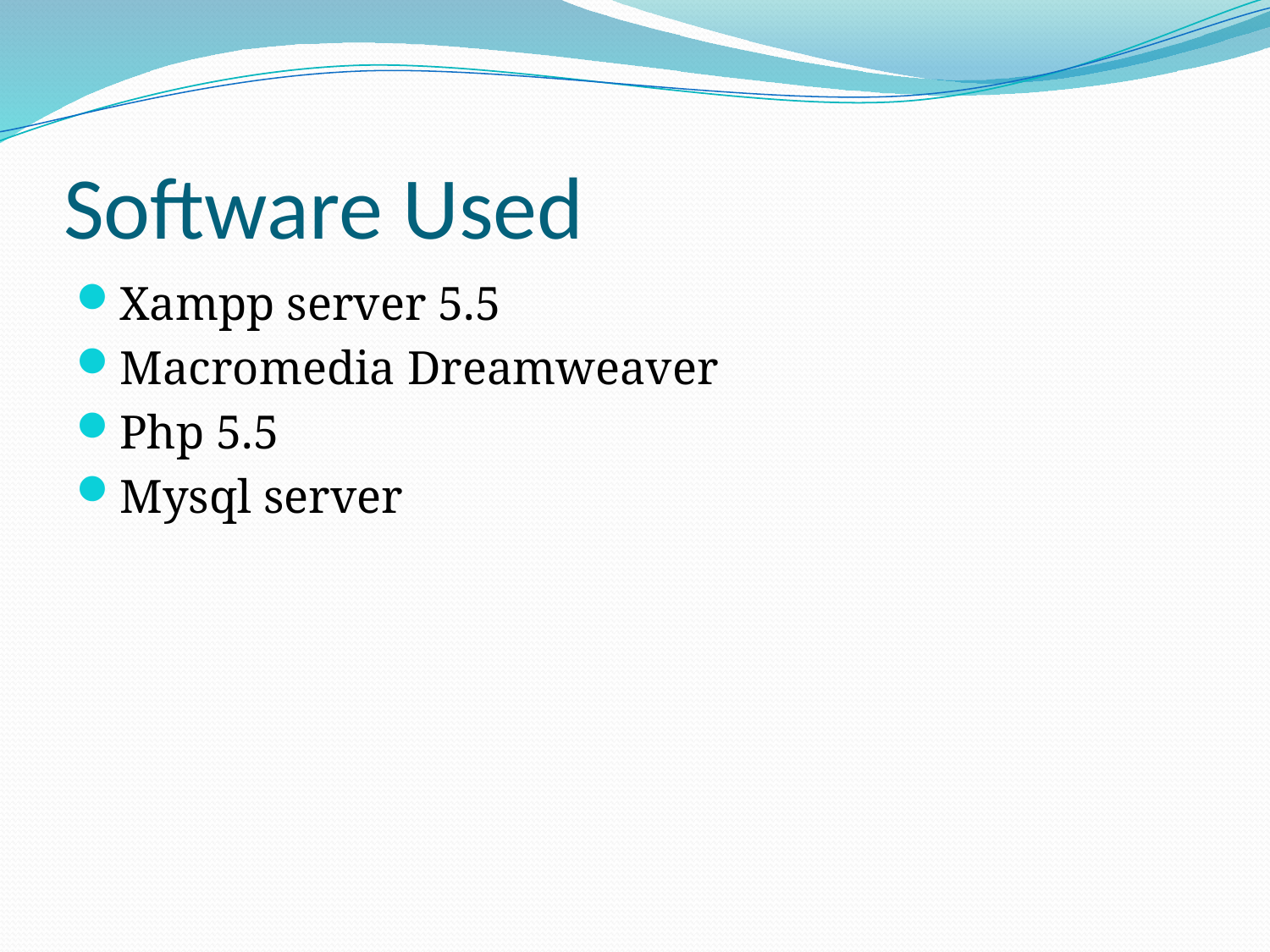

# Software Used
Xampp server 5.5
Macromedia Dreamweaver
Php 5.5
Mysql server